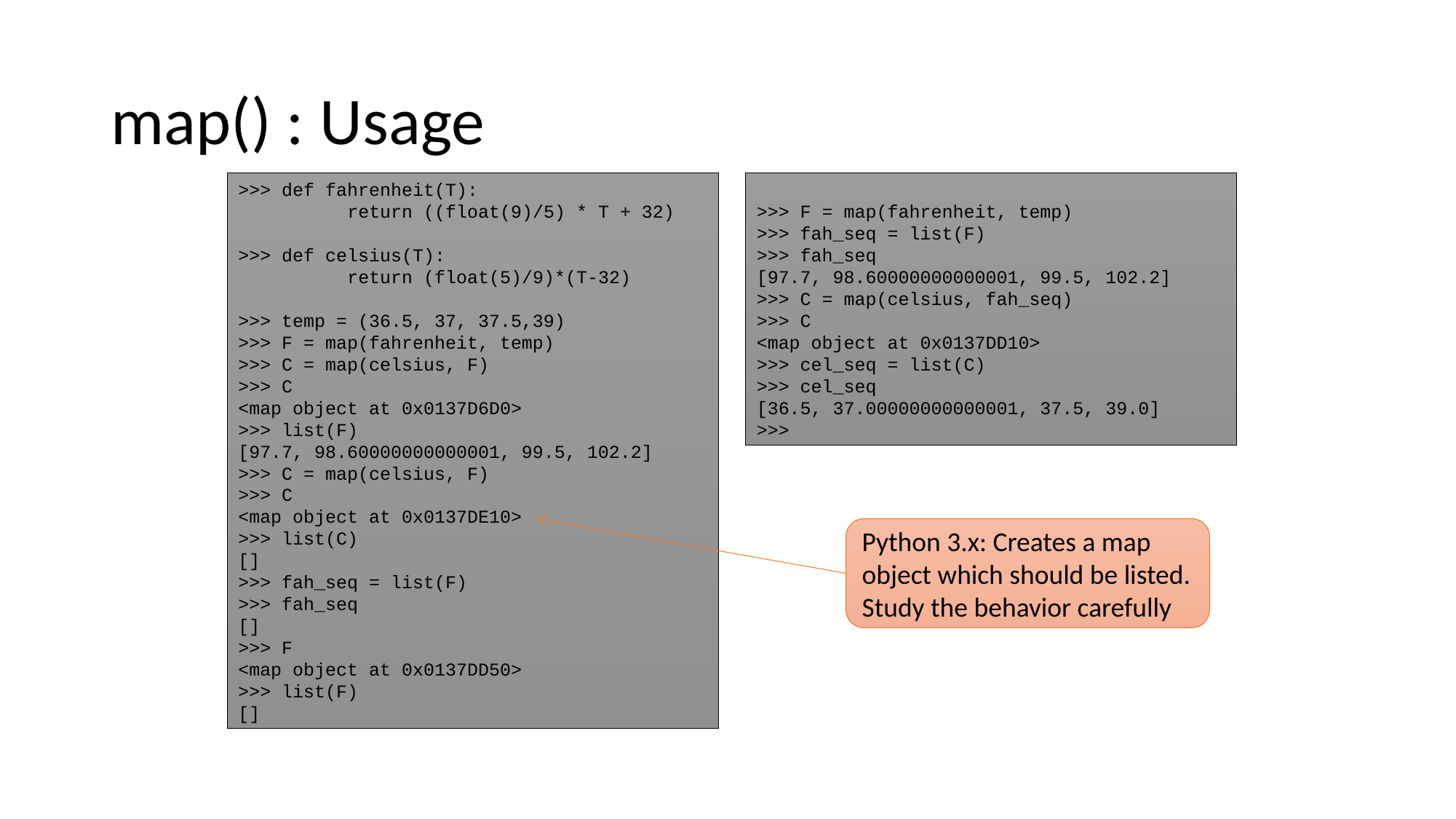

# map() : Usage

>>> F = map(fahrenheit, temp)
>>> fah_seq = list(F)
>>> fah_seq
[97.7, 98.60000000000001, 99.5, 102.2]
>>> C = map(celsius, fah_seq)
>>> C
<map object at 0x0137DD10>
>>> cel_seq = list(C)
>>> cel_seq
[36.5, 37.00000000000001, 37.5, 39.0]
>>>
>>> def fahrenheit(T):
	return ((float(9)/5) * T + 32)

>>> def celsius(T):
	return (float(5)/9)*(T-32)

>>> temp = (36.5, 37, 37.5,39)
>>> F = map(fahrenheit, temp)
>>> C = map(celsius, F)
>>> C
<map object at 0x0137D6D0>
>>> list(F)
[97.7, 98.60000000000001, 99.5, 102.2]
>>> C = map(celsius, F)
>>> C
<map object at 0x0137DE10>
>>> list(C)
[]
>>> fah_seq = list(F)
>>> fah_seq
[]
>>> F
<map object at 0x0137DD50>
>>> list(F)
[]
Python 3.x: Creates a map object which should be listed. Study the behavior carefully